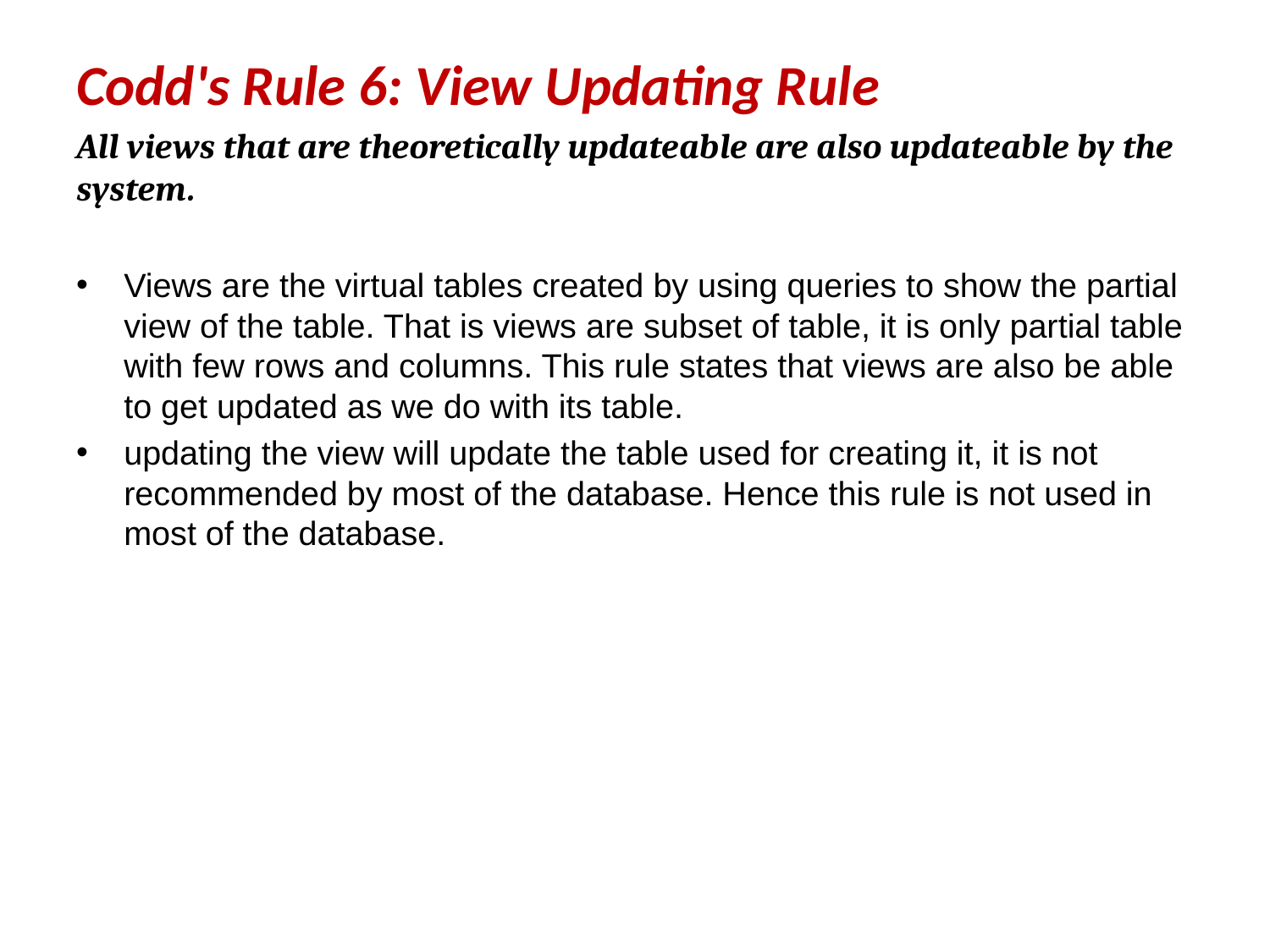

Codd's Rule 6: View Updating Rule
All views that are theoretically updateable are also updateable by the system.

Views are the virtual tables created by using queries to show the partial view of the table. That is views are subset of table, it is only partial table with few rows and columns. This rule states that views are also be able to get updated as we do with its table.
updating the view will update the table used for creating it, it is not recommended by most of the database. Hence this rule is not used in most of the database.